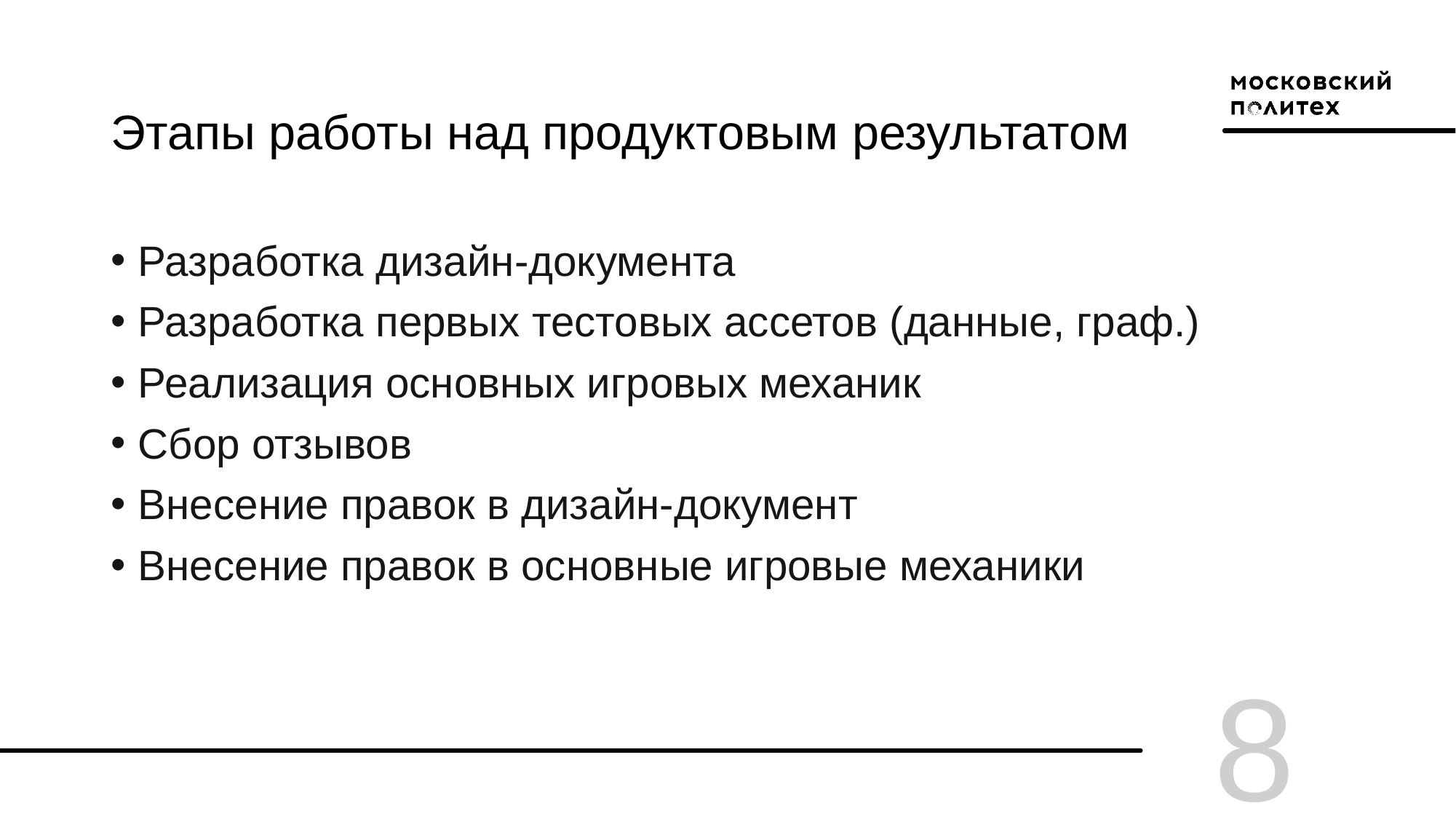

# Этапы работы над продуктовым результатом
Разработка дизайн-документа
Разработка первых тестовых ассетов (данные, граф.)
Реализация основных игровых механик
Сбор отзывов
Внесение правок в дизайн-документ
Внесение правок в основные игровые механики
8